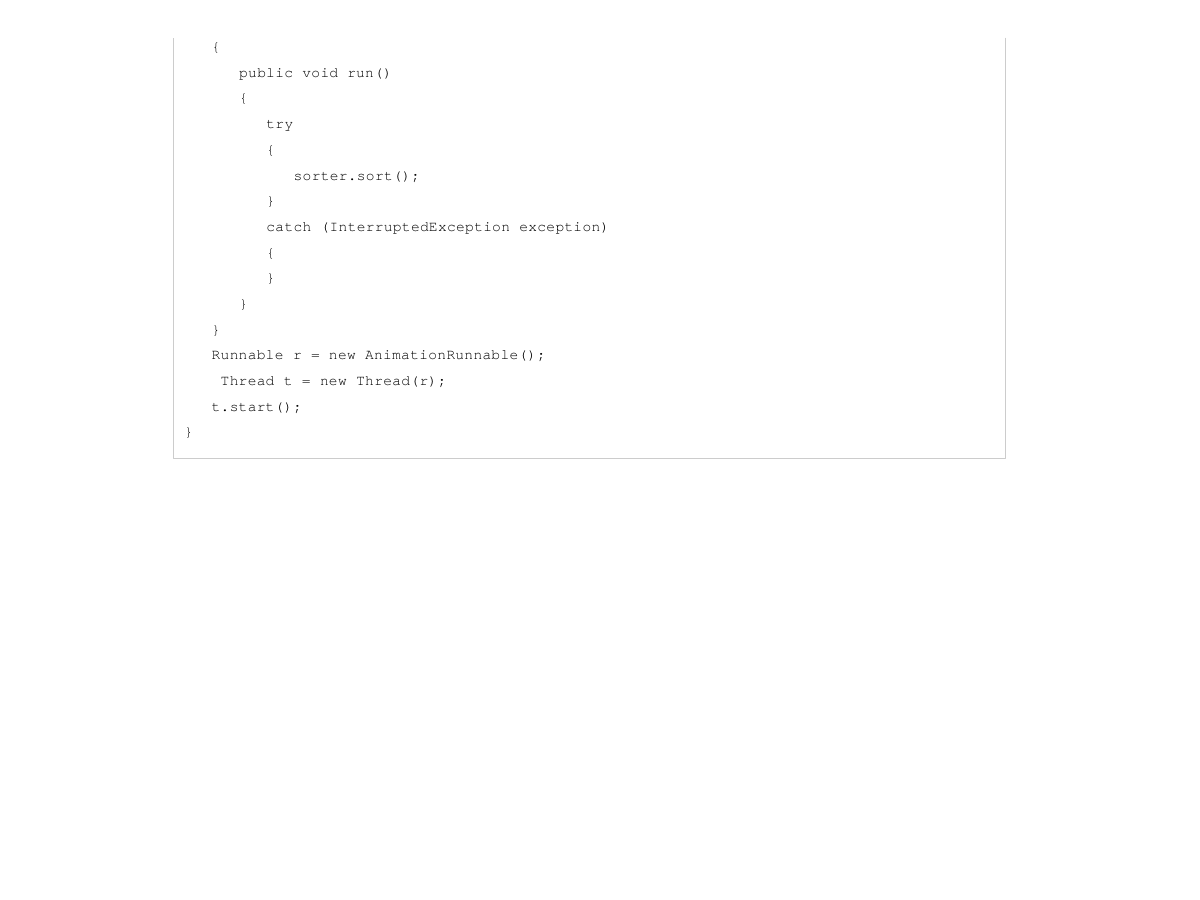

{
public void run()
{
try
{
sorter.sort();
}
catch (InterruptedException exception)
{
}
}
}
Runnable r = new AnimationRunnable();  Thread t = new Thread(r);
t.start();
}